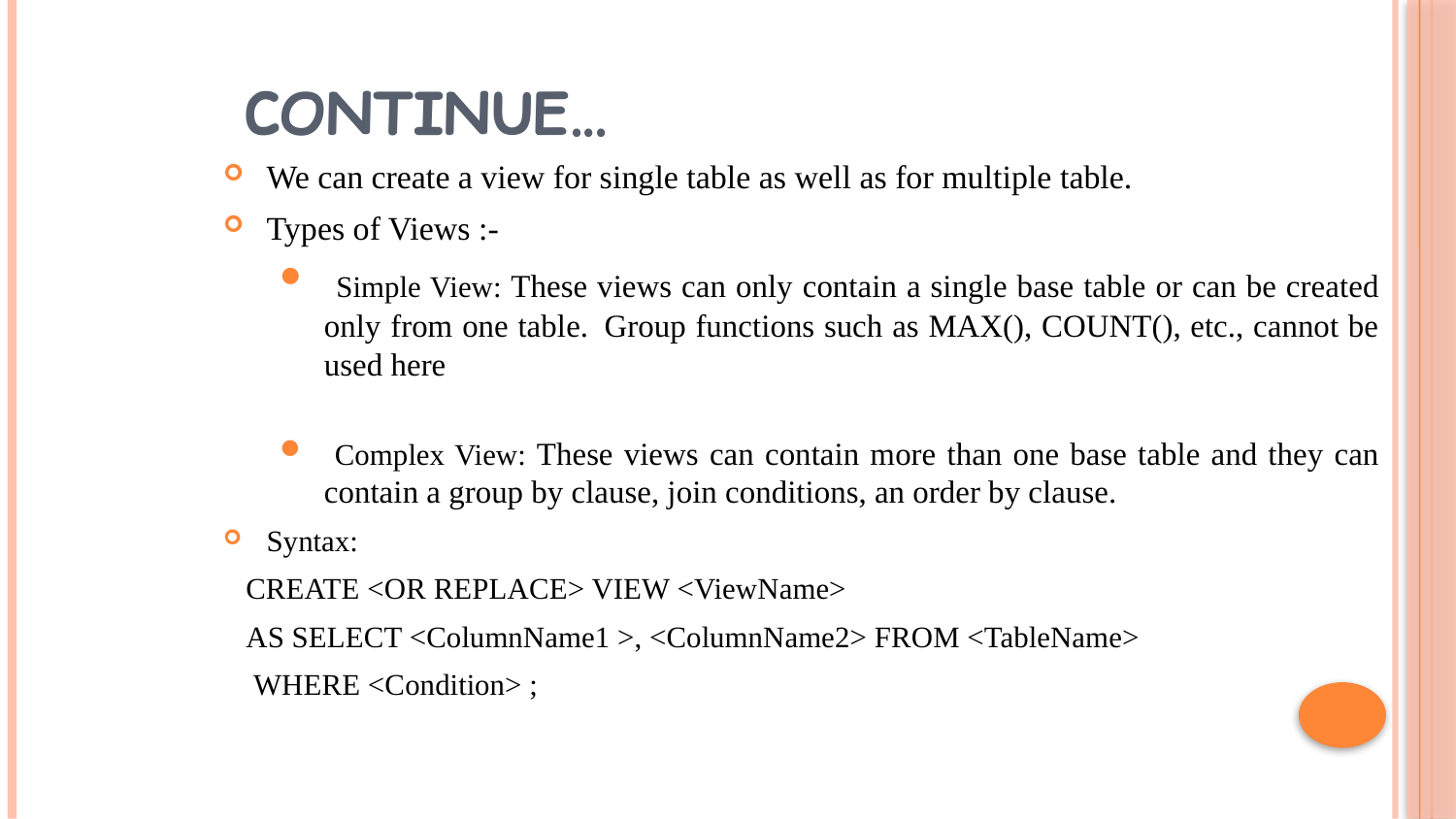

# Continue…
We can create a view for single table as well as for multiple table.
Types of Views :-
 Simple View: These views can only contain a single base table or can be created only from one table.  Group functions such as MAX(), COUNT(), etc., cannot be used here

 Complex View: These views can contain more than one base table and they can contain a group by clause, join conditions, an order by clause.
Syntax:
   CREATE <OR REPLACE> VIEW <ViewName>
   AS SELECT <ColumnName1 >, <ColumnName2> FROM <TableName>
    WHERE <Condition> ;